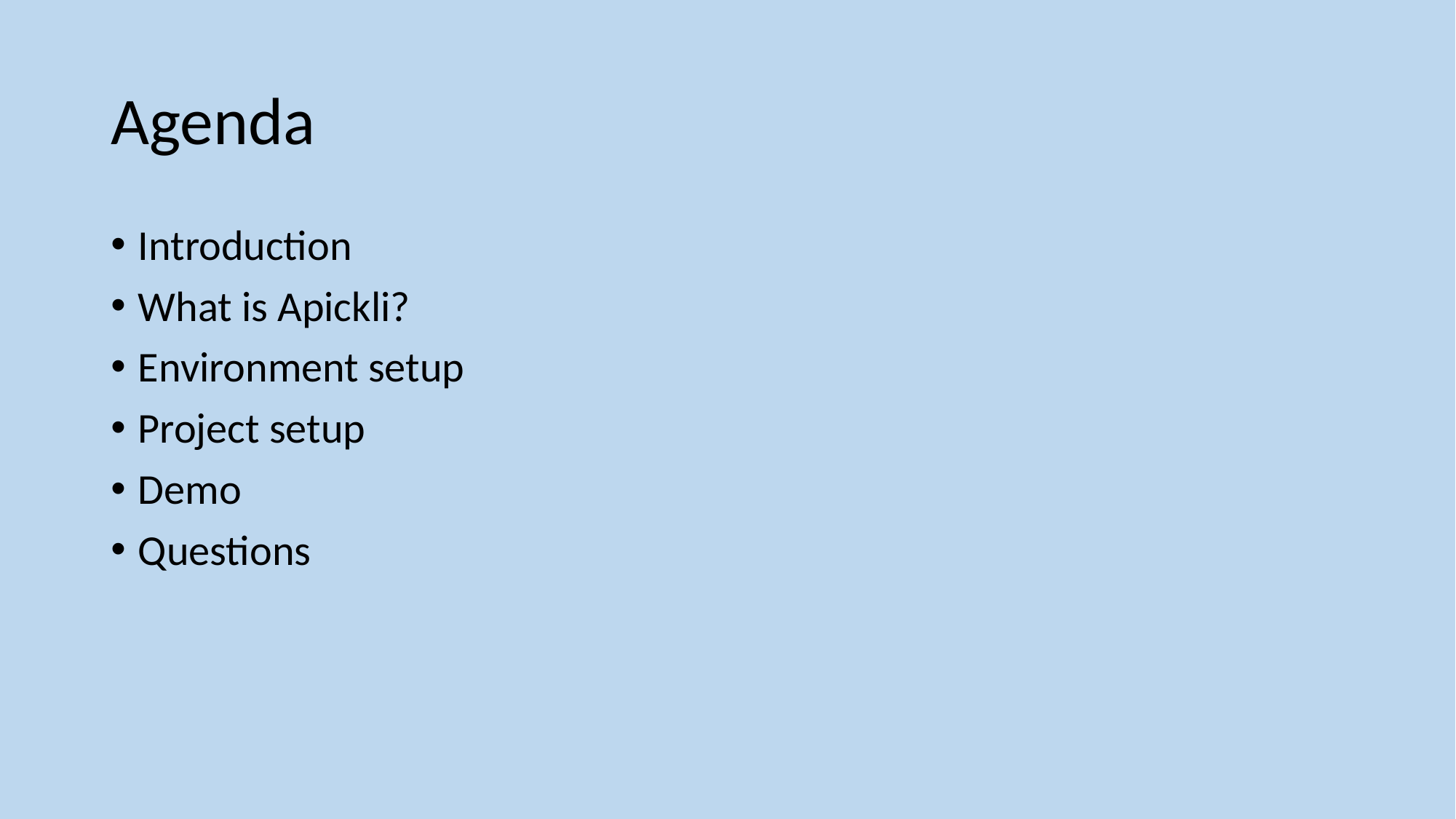

# Agenda
Introduction
What is Apickli?
Environment setup
Project setup
Demo
Questions